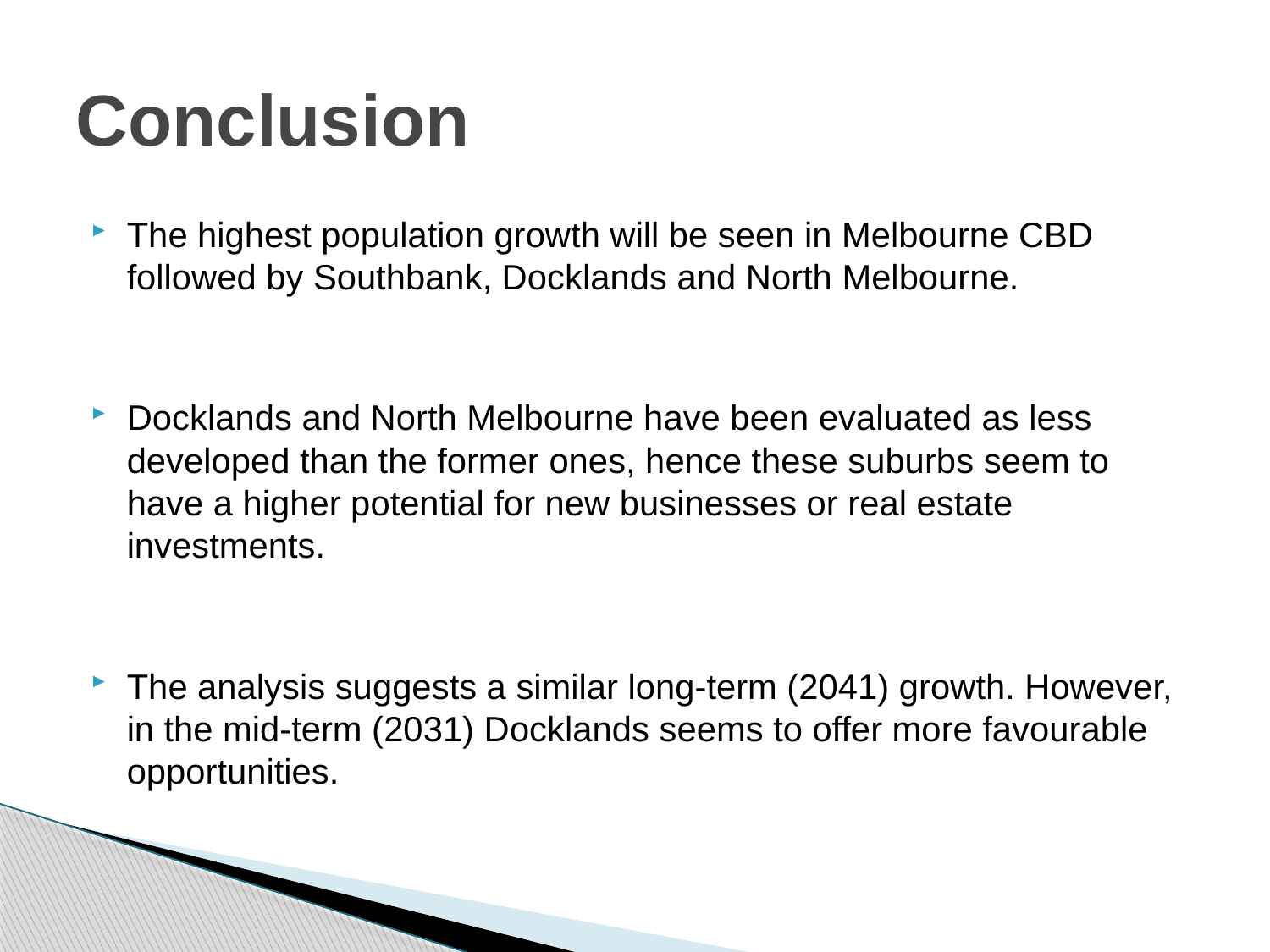

# Conclusion
The highest population growth will be seen in Melbourne CBD followed by Southbank, Docklands and North Melbourne.

Docklands and North Melbourne have been evaluated as less developed than the former ones, hence these suburbs seem to have a higher potential for new businesses or real estate investments.

The analysis suggests a similar long-term (2041) growth. However, in the mid-term (2031) Docklands seems to offer more favourable opportunities.